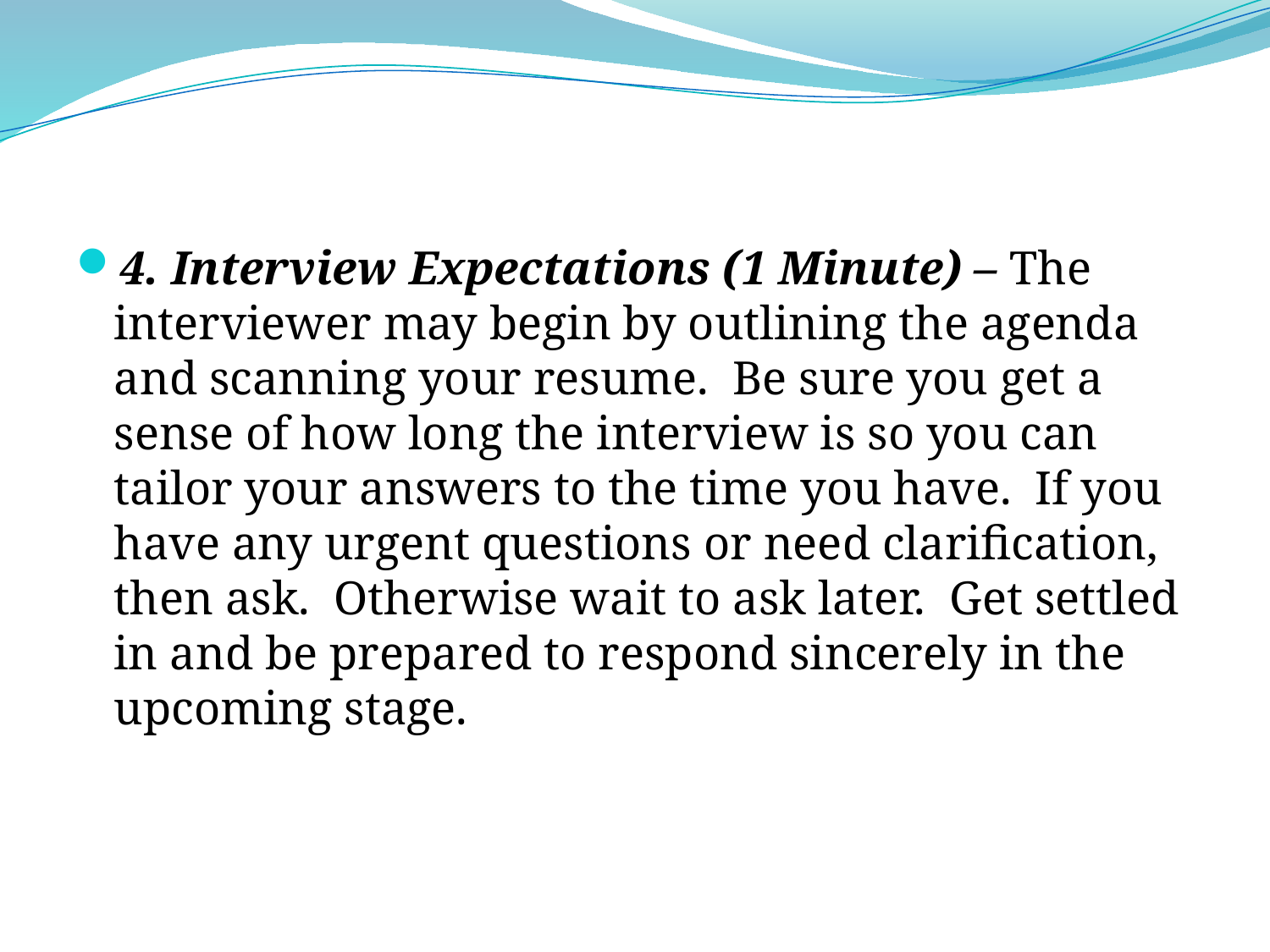

4. Interview Expectations (1 Minute) – The interviewer may begin by outlining the agenda and scanning your resume.  Be sure you get a sense of how long the interview is so you can tailor your answers to the time you have.  If you have any urgent questions or need clarification, then ask.  Otherwise wait to ask later.  Get settled in and be prepared to respond sincerely in the upcoming stage.